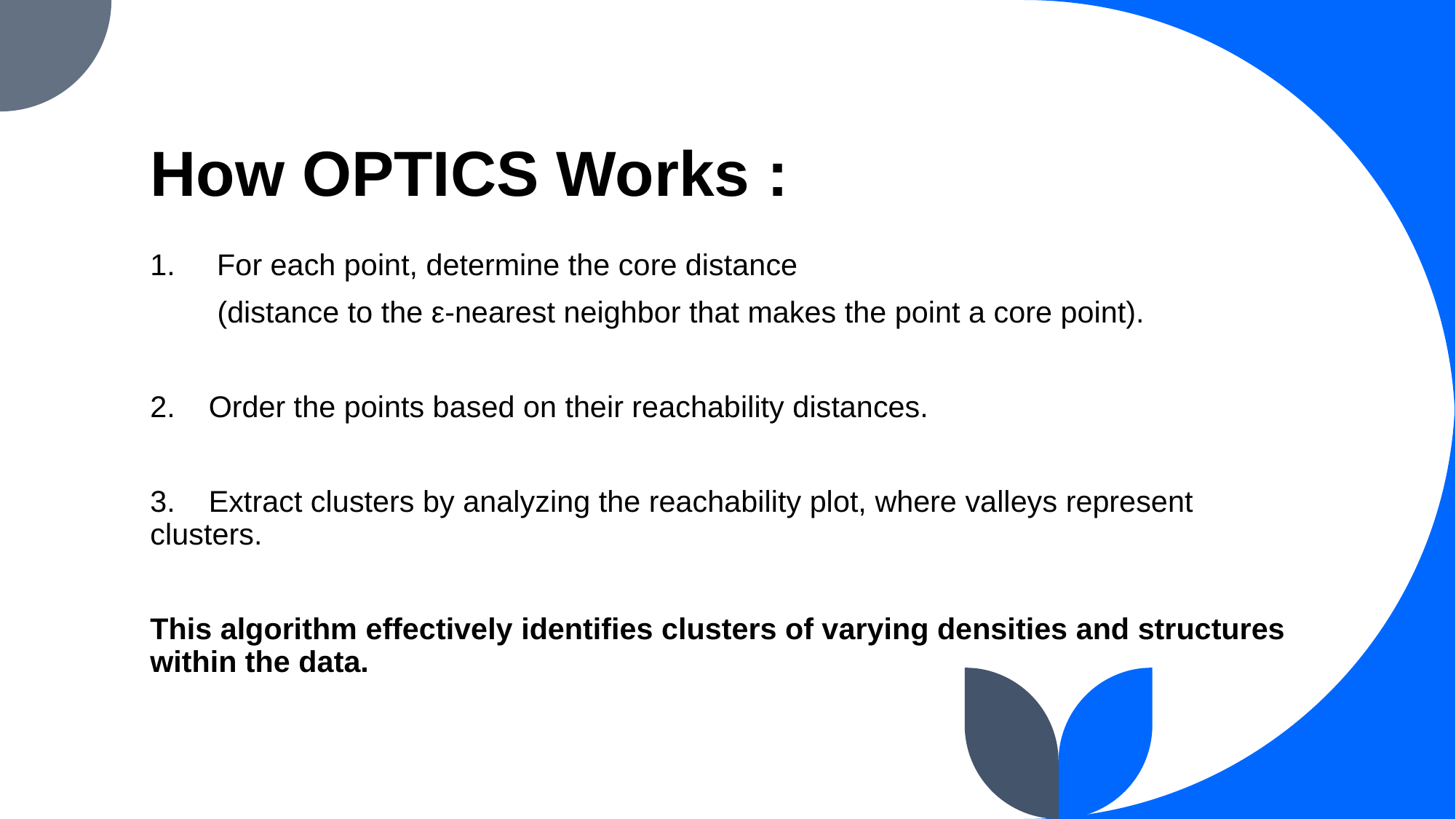

# How OPTICS Works :
1.     For each point, determine the core distance
        (distance to the ε-nearest neighbor that makes the point a core point).

2.    Order the points based on their reachability distances.

3.    Extract clusters by analyzing the reachability plot, where valleys represent clusters.

This algorithm effectively identifies clusters of varying densities and structures within the data.